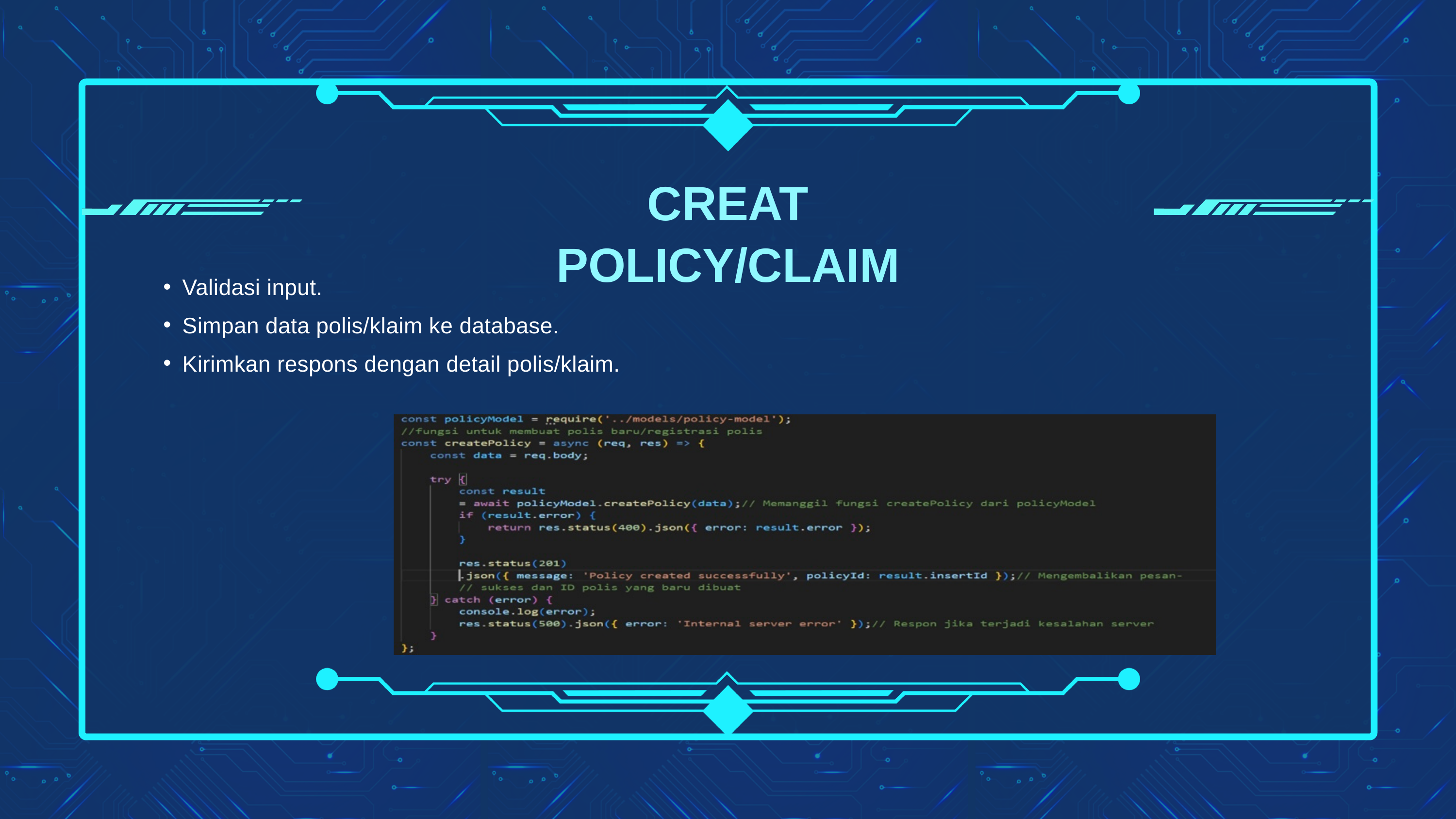

CREAT POLICY/CLAIM

Validasi input.
Simpan data polis/klaim ke database.
Kirimkan respons dengan detail polis/klaim.